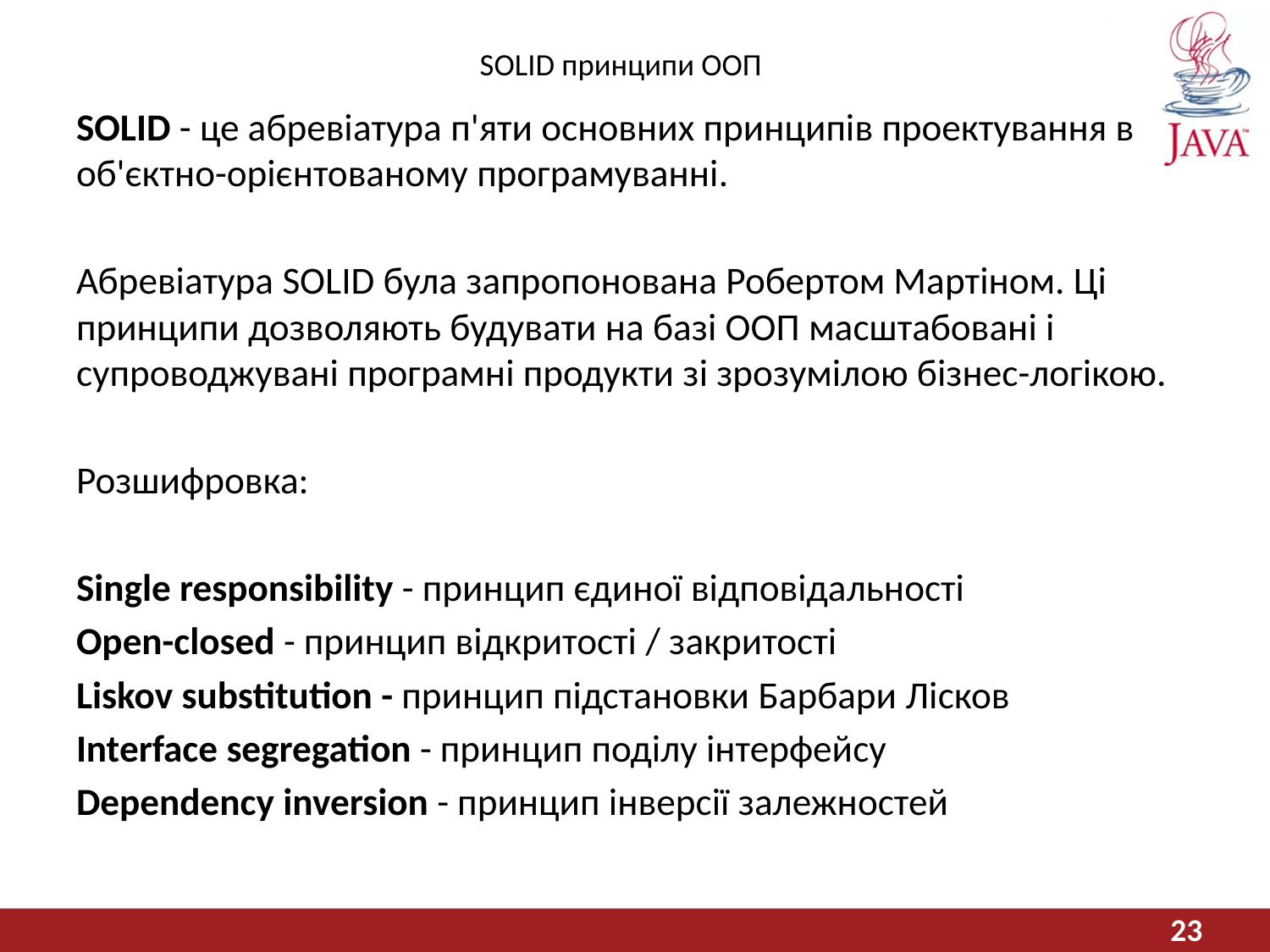

# SOLID принципи ООП
SOLID - це абревіатура п'яти основних принципів проектування в об'єктно-орієнтованому програмуванні.

Абревіатура SOLID була запропонована Робертом Мартіном. Ці принципи дозволяють будувати на базі ООП масштабовані і супроводжувані програмні продукти зі зрозумілою бізнес-логікою.

Розшифровка:

Single responsibility - принцип єдиної відповідальності
Open-closed - принцип відкритості / закритості
Liskov substitution - принцип підстановки Барбари Лісков
Interface segregation - принцип поділу інтерфейсу
Dependency inversion - принцип інверсії залежностей